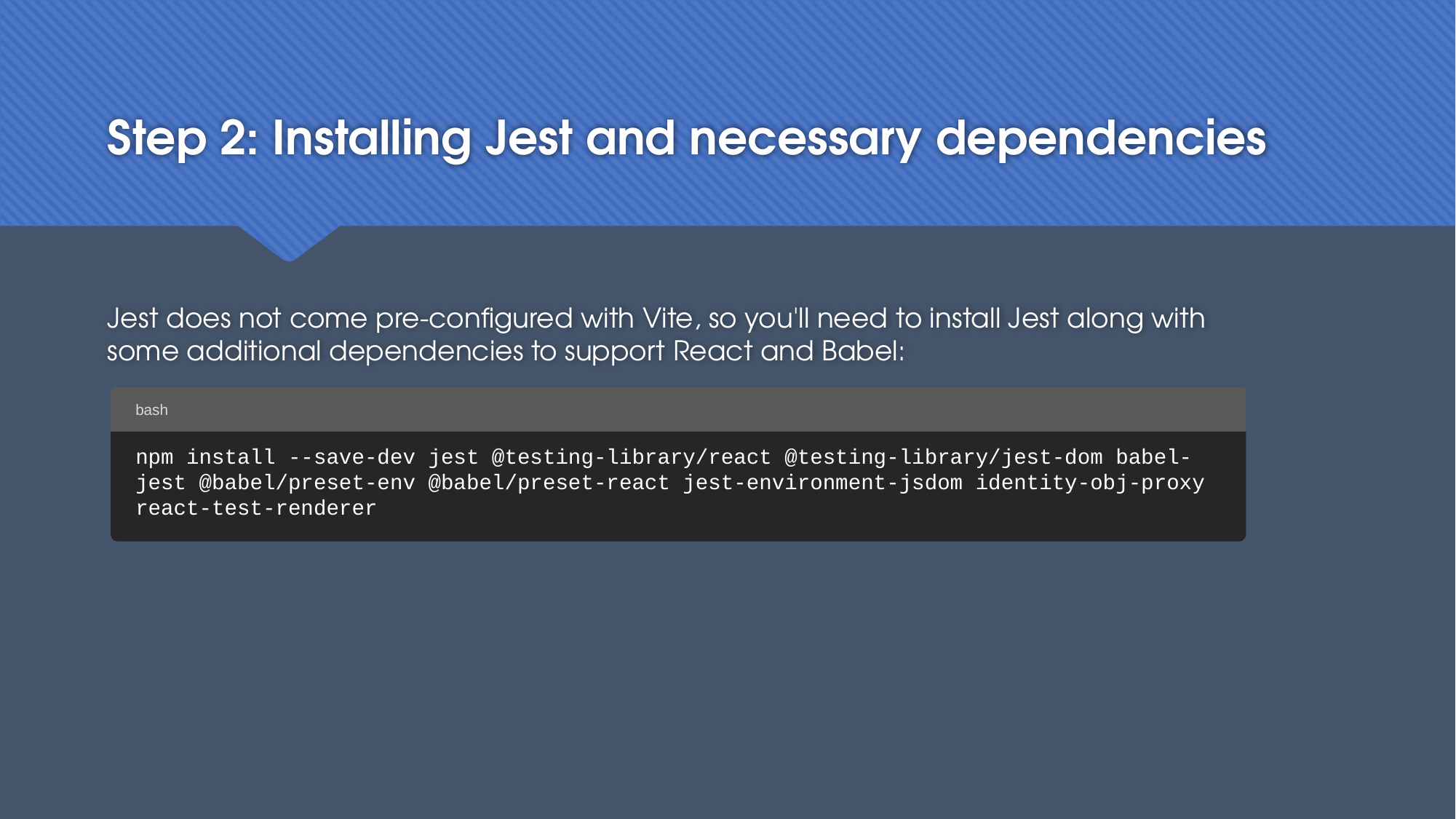

# Step 2: Installing Jest and necessary dependencies
Jest does not come pre-configured with Vite, so you'll need to install Jest along with some additional dependencies to support React and Babel:

bash

npm install --save-dev jest @testing-library/react @testing-library/jest-dom babel-jest @babel/preset-env @babel/preset-react jest-environment-jsdom identity-obj-proxy react-test-renderer